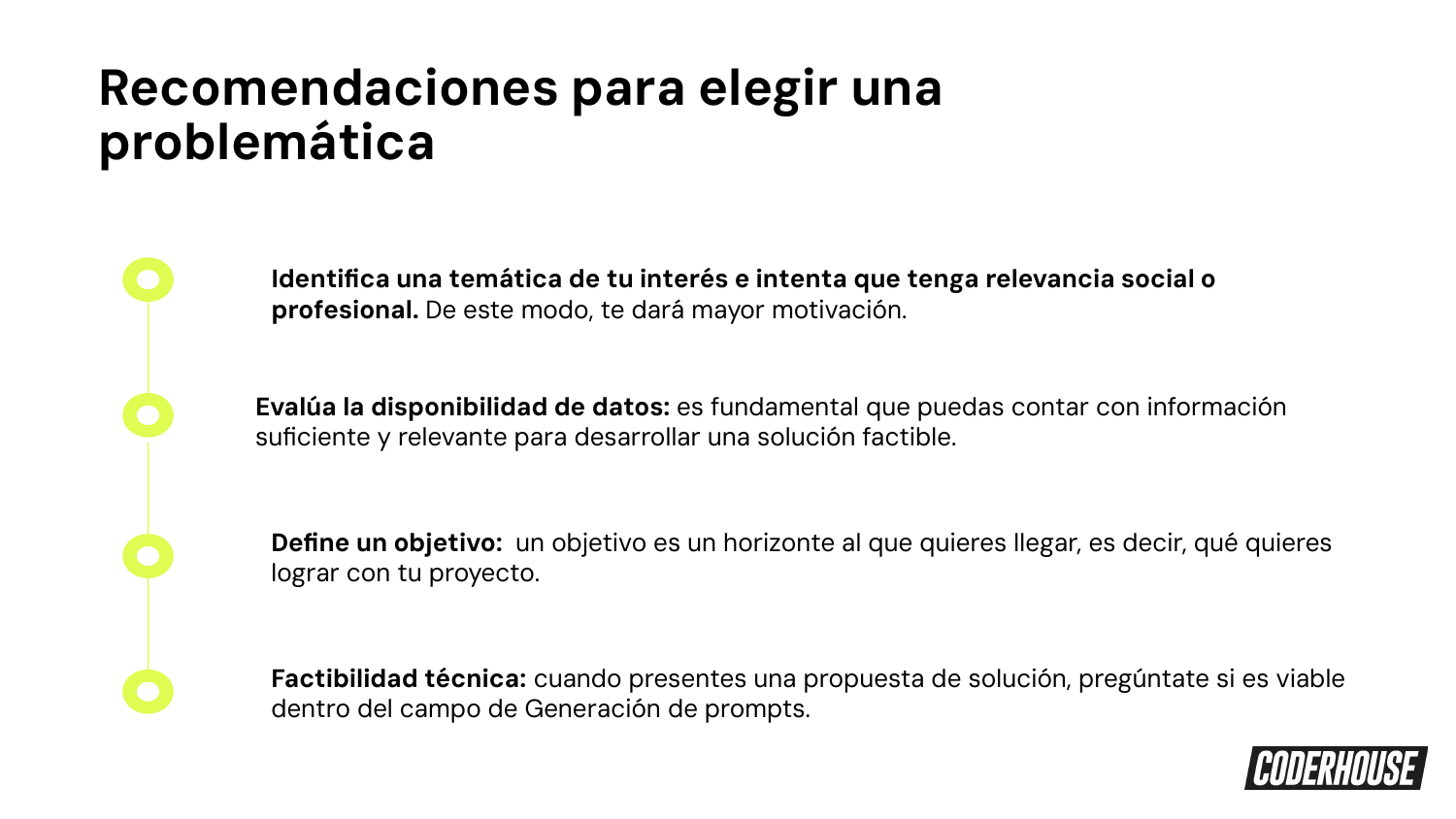

Recomendaciones para elegir una problemática
Identifica una temática de tu interés e intenta que tenga relevancia social o profesional. De este modo, te dará mayor motivación.

Evalúa la disponibilidad de datos: es fundamental que puedas contar con información suficiente y relevante para desarrollar una solución factible.

Define un objetivo:  un objetivo es un horizonte al que quieres llegar, es decir, qué quieres lograr con tu proyecto.

Factibilidad técnica: cuando presentes una propuesta de solución, pregúntate si es viable dentro del campo de Generación de prompts.